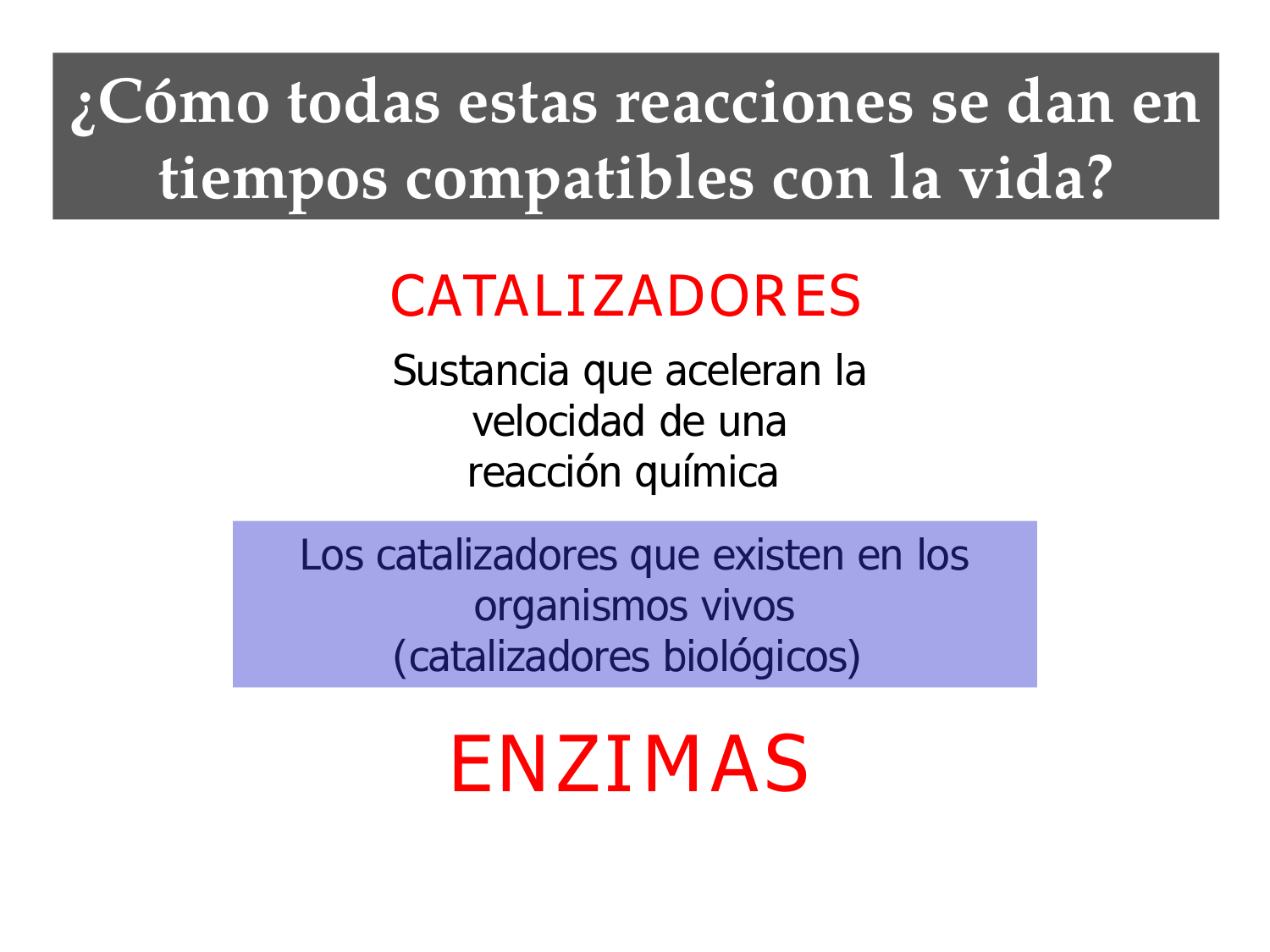

¿Cómo todas estas reacciones se dan en tiempos compatibles con la vida?
CATALIZADORES
Sustancia que aceleran la velocidad de una reacción química
Los catalizadores que existen en los organismos vivos
(catalizadores biológicos)
ENZIMAS